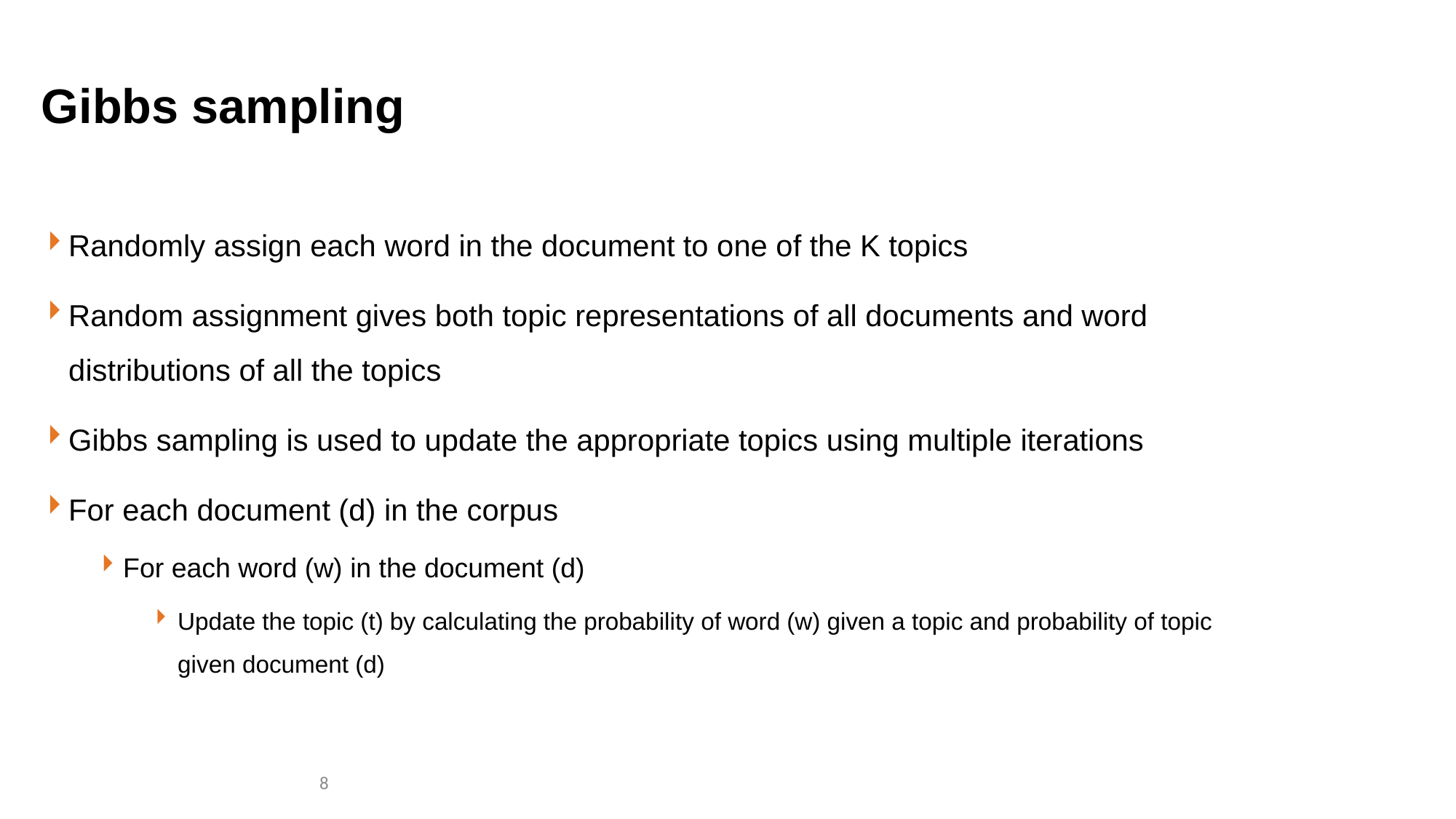

# Gibbs sampling
Randomly assign each word in the document to one of the K topics
Random assignment gives both topic representations of all documents and word distributions of all the topics
Gibbs sampling is used to update the appropriate topics using multiple iterations
For each document (d) in the corpus
For each word (w) in the document (d)
Update the topic (t) by calculating the probability of word (w) given a topic and probability of topic given document (d)
8